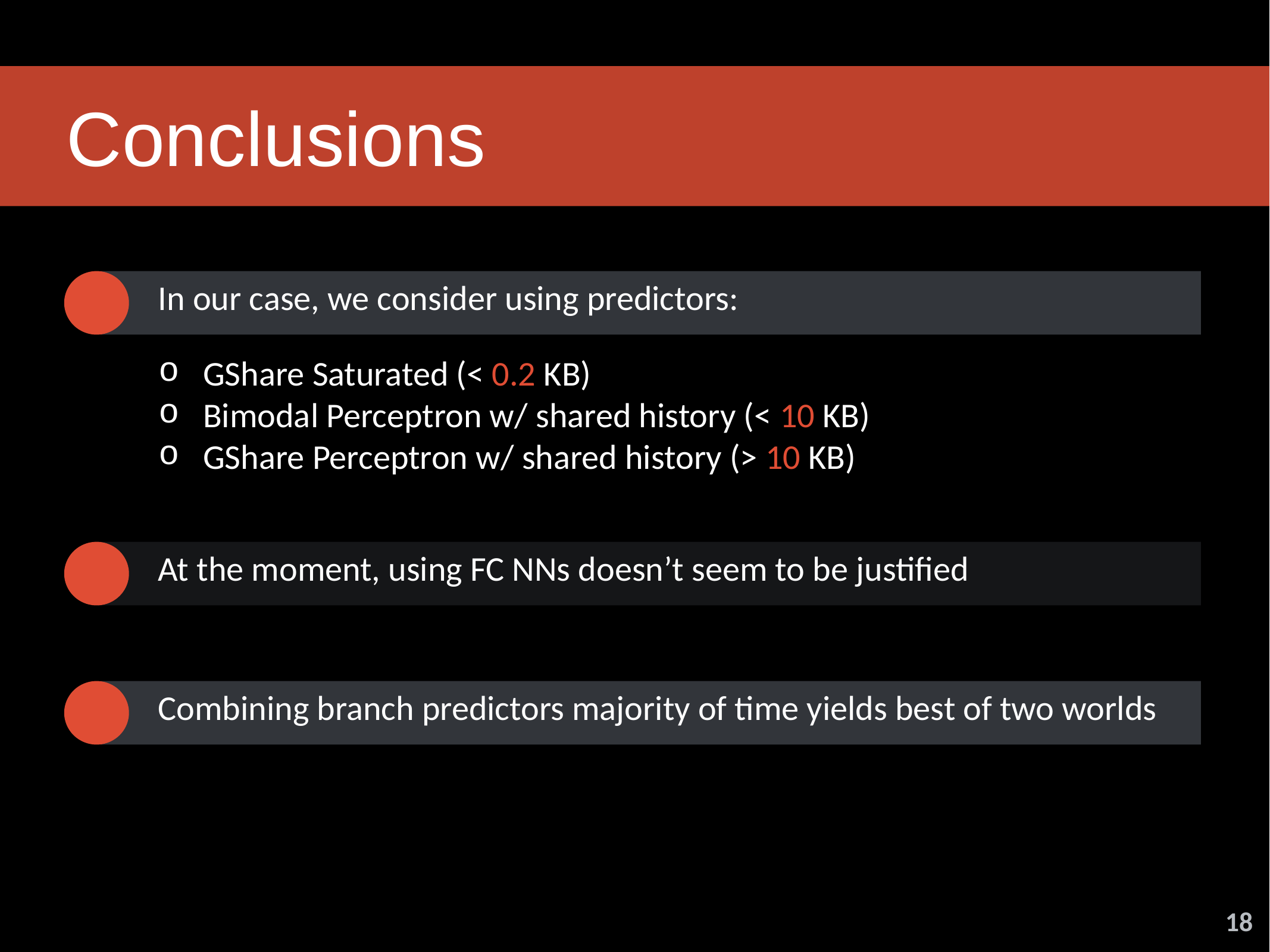

Conclusions
In our case, we consider using predictors:

GShare Saturated (< 0.2 KB)
Bimodal Perceptron w/ shared history (< 10 KB)
GShare Perceptron w/ shared history (> 10 KB)

At the moment, using FC NNs doesn’t seem to be justified
Combining branch predictors majority of time yields best of two worlds

18